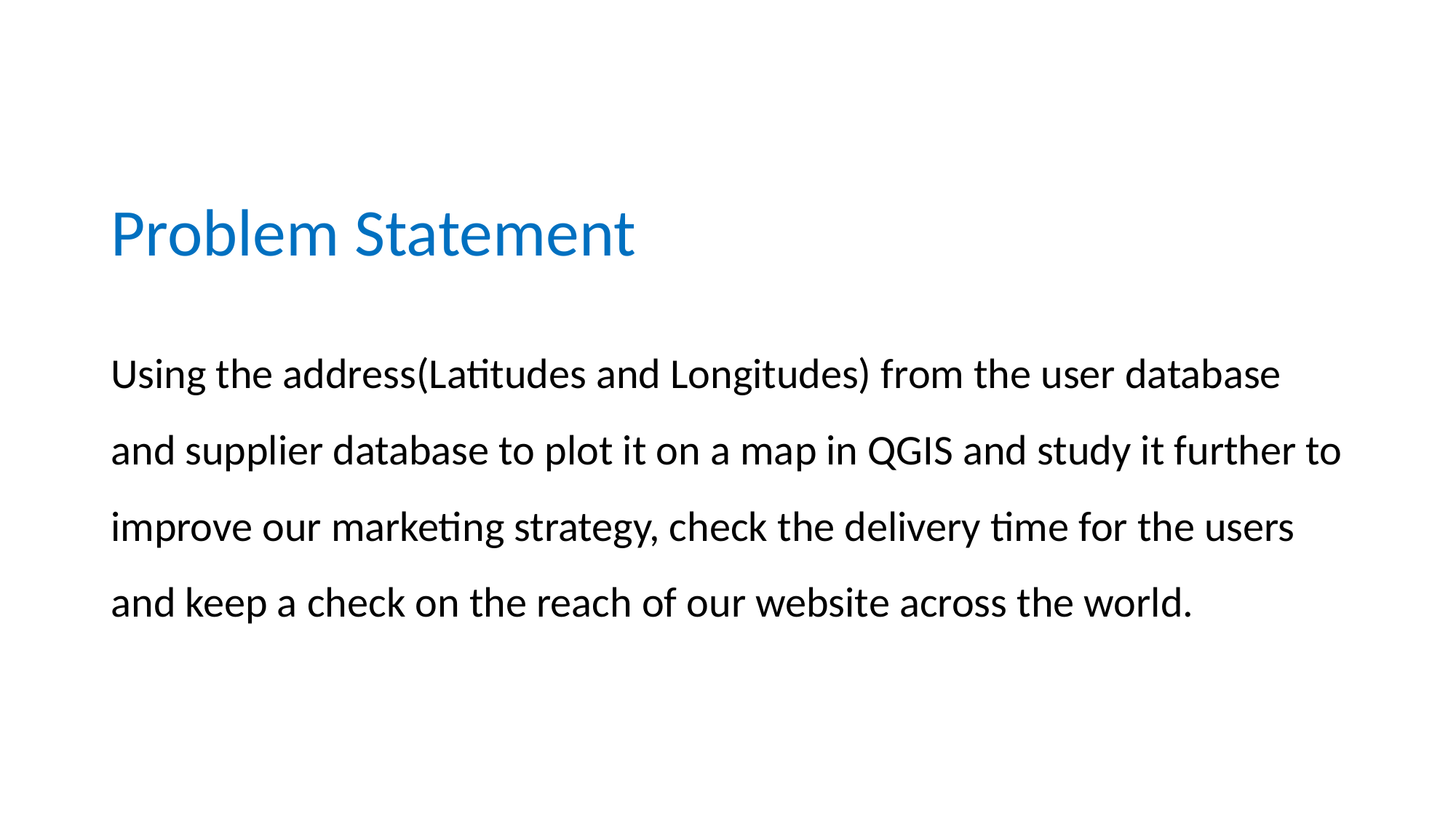

# Problem Statement
Using the address(Latitudes and Longitudes) from the user database and supplier database to plot it on a map in QGIS and study it further to improve our marketing strategy, check the delivery time for the users and keep a check on the reach of our website across the world.